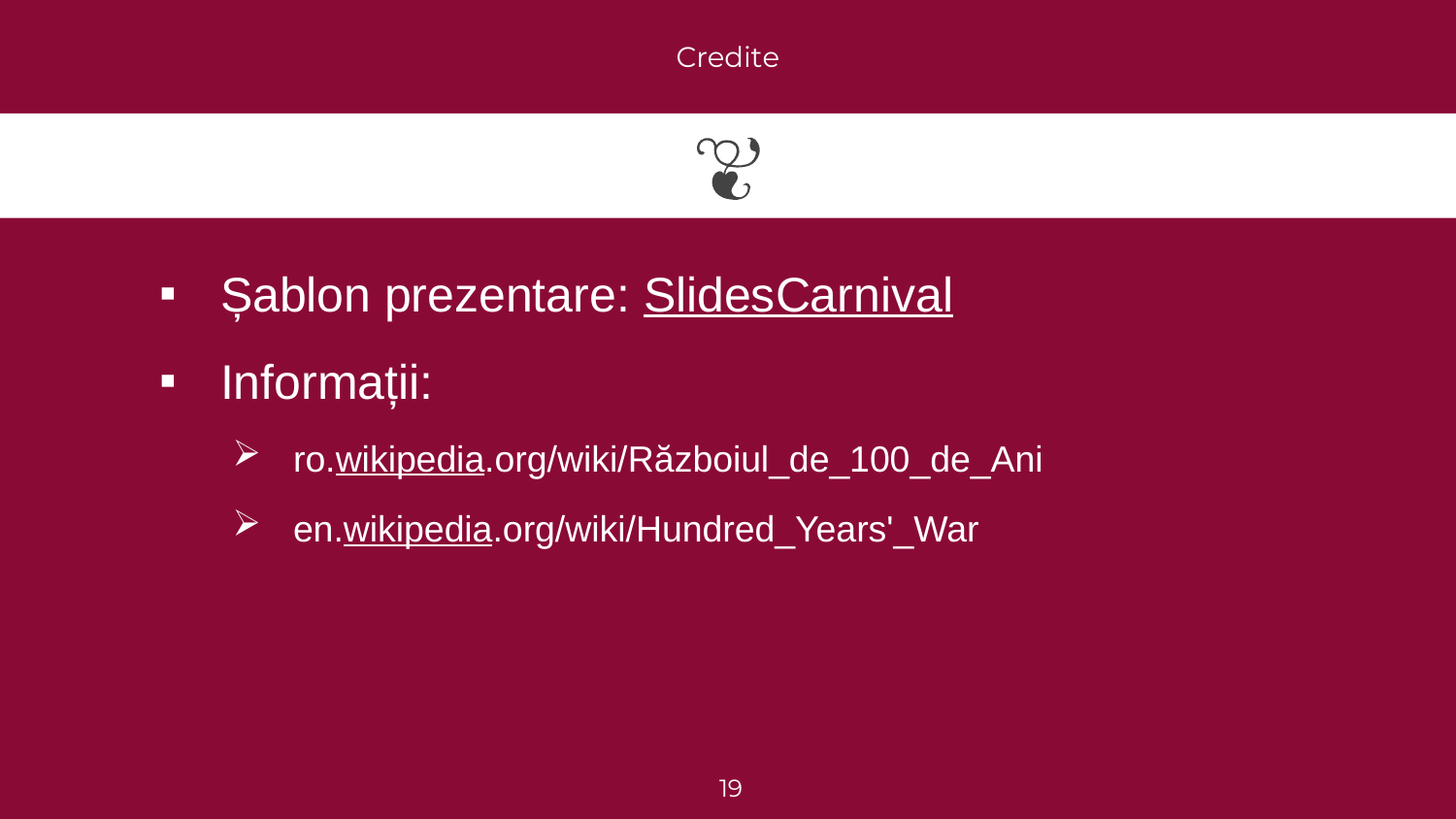

# Credite

Șablon prezentare: SlidesCarnival
Informații:
ro.wikipedia.org/wiki/Războiul_de_100_de_Ani
en.wikipedia.org/wiki/Hundred_Years'_War
19